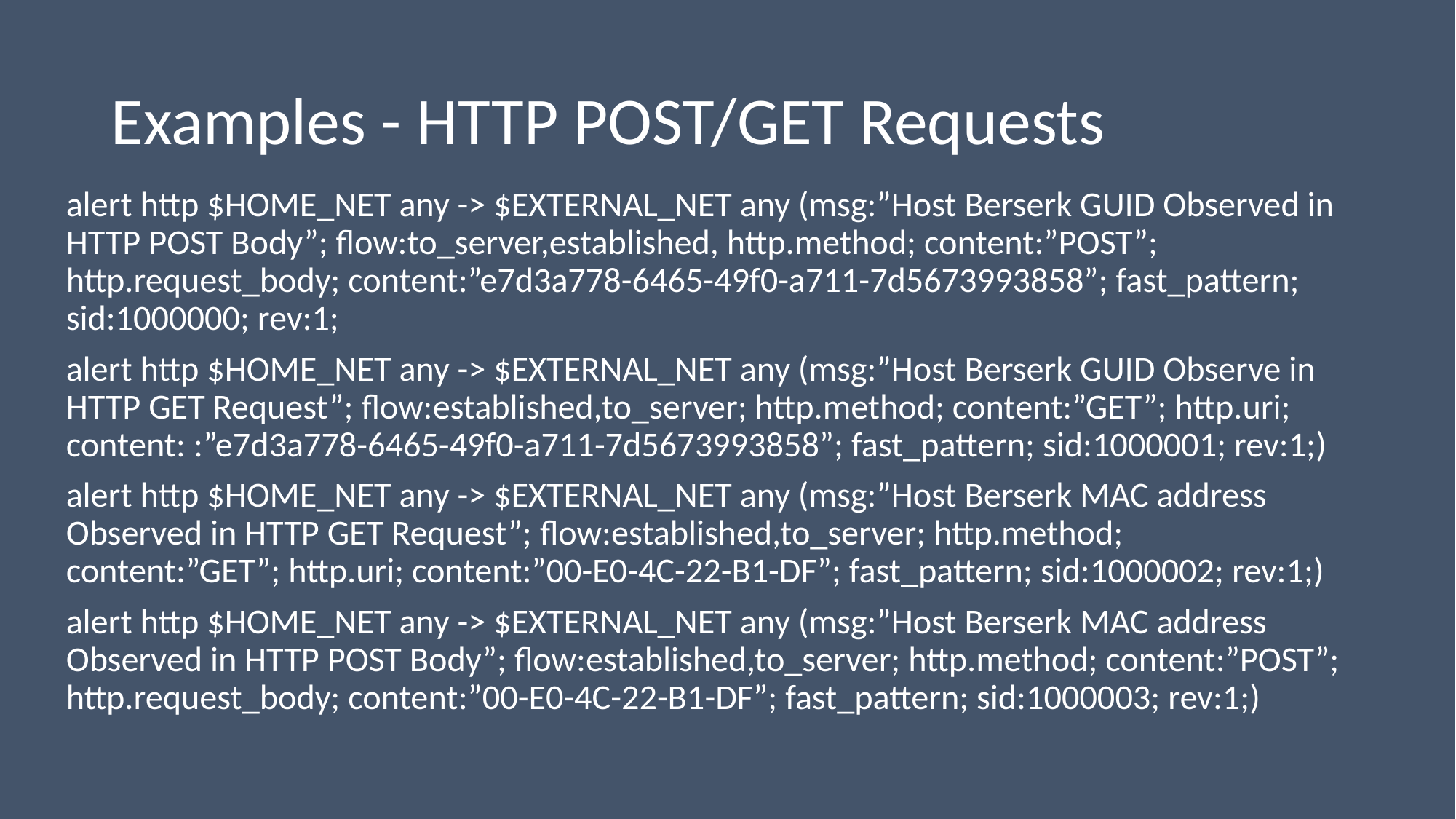

# Examples - HTTP POST/GET Requests
alert http $HOME_NET any -> $EXTERNAL_NET any (msg:”Host Berserk GUID Observed in HTTP POST Body”; flow:to_server,established, http.method; content:”POST”; http.request_body; content:”e7d3a778-6465-49f0-a711-7d5673993858”; fast_pattern; sid:1000000; rev:1;
alert http $HOME_NET any -> $EXTERNAL_NET any (msg:”Host Berserk GUID Observe in HTTP GET Request”; flow:established,to_server; http.method; content:”GET”; http.uri; content: :”e7d3a778-6465-49f0-a711-7d5673993858”; fast_pattern; sid:1000001; rev:1;)
alert http $HOME_NET any -> $EXTERNAL_NET any (msg:”Host Berserk MAC address Observed in HTTP GET Request”; flow:established,to_server; http.method; content:”GET”; http.uri; content:”00-E0-4C-22-B1-DF”; fast_pattern; sid:1000002; rev:1;)
alert http $HOME_NET any -> $EXTERNAL_NET any (msg:”Host Berserk MAC address Observed in HTTP POST Body”; flow:established,to_server; http.method; content:”POST”; http.request_body; content:”00-E0-4C-22-B1-DF”; fast_pattern; sid:1000003; rev:1;)